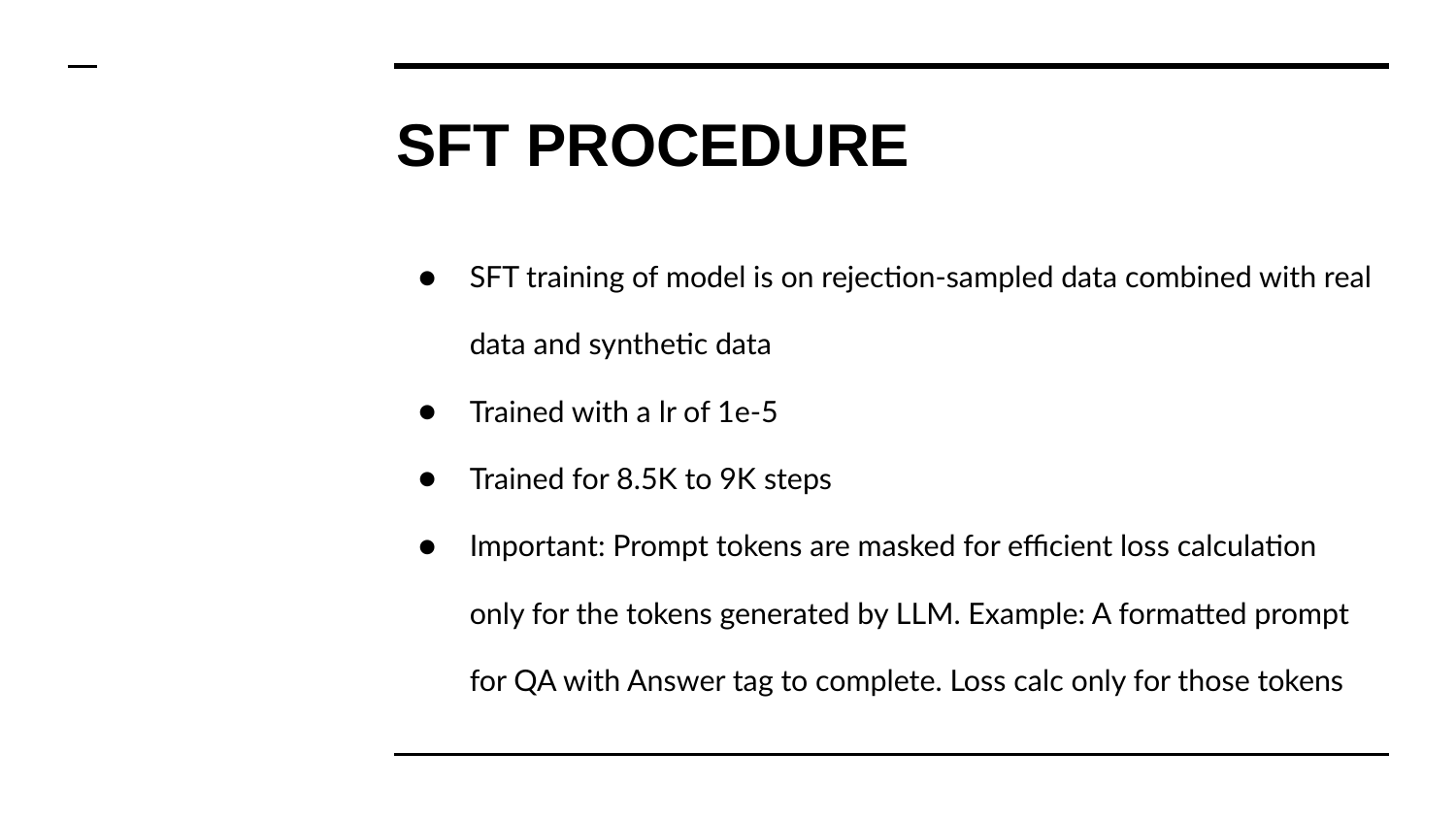

# SFT PROCEDURE
SFT training of model is on rejection-sampled data combined with real data and synthetic data
Trained with a lr of 1e-5
Trained for 8.5K to 9K steps
Important: Prompt tokens are masked for efficient loss calculation only for the tokens generated by LLM. Example: A formatted prompt for QA with Answer tag to complete. Loss calc only for those tokens